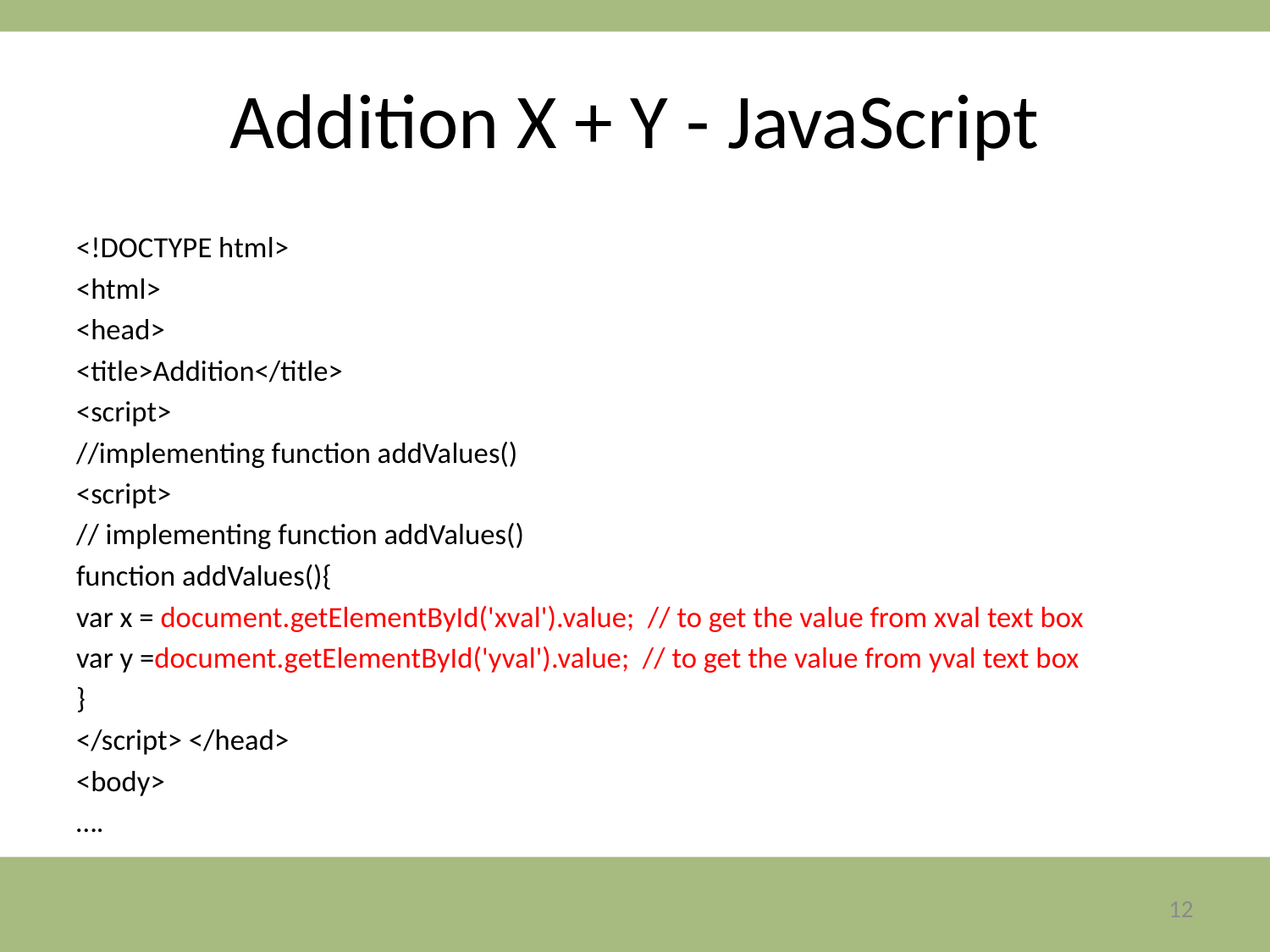

# Addition X + Y - JavaScript
<!DOCTYPE html>
<html>
<head>
<title>Addition</title>
<script>
//implementing function addValues()
<script>
// implementing function addValues()
function addValues(){
var x = document.getElementById('xval').value;  // to get the value from xval text box
var y =document.getElementById('yval').value;  // to get the value from yval text box
}
</script> </head>
<body>
….
12